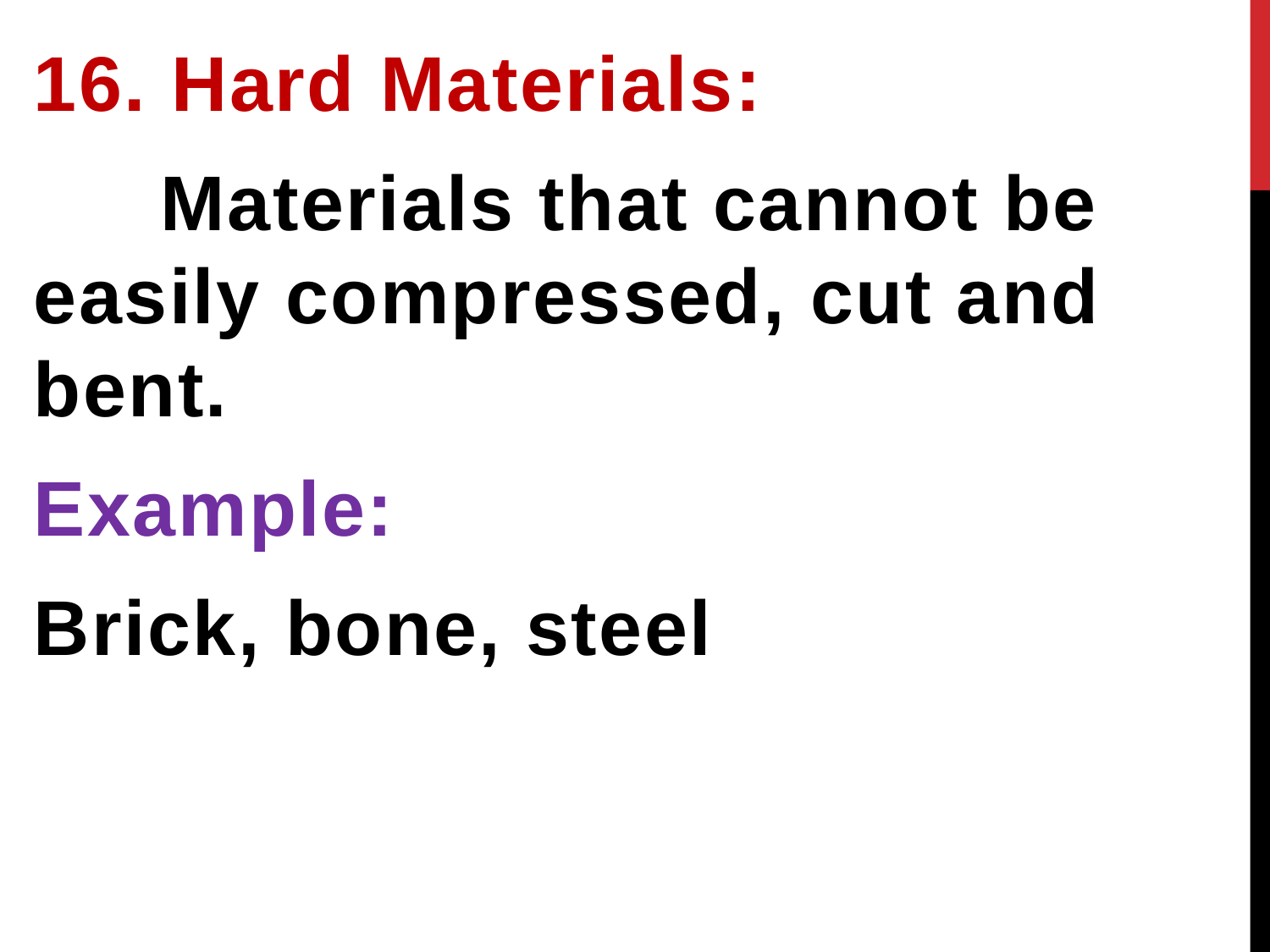

16. Hard Materials:
	Materials that cannot be easily compressed, cut and bent.
Example:
Brick, bone, steel